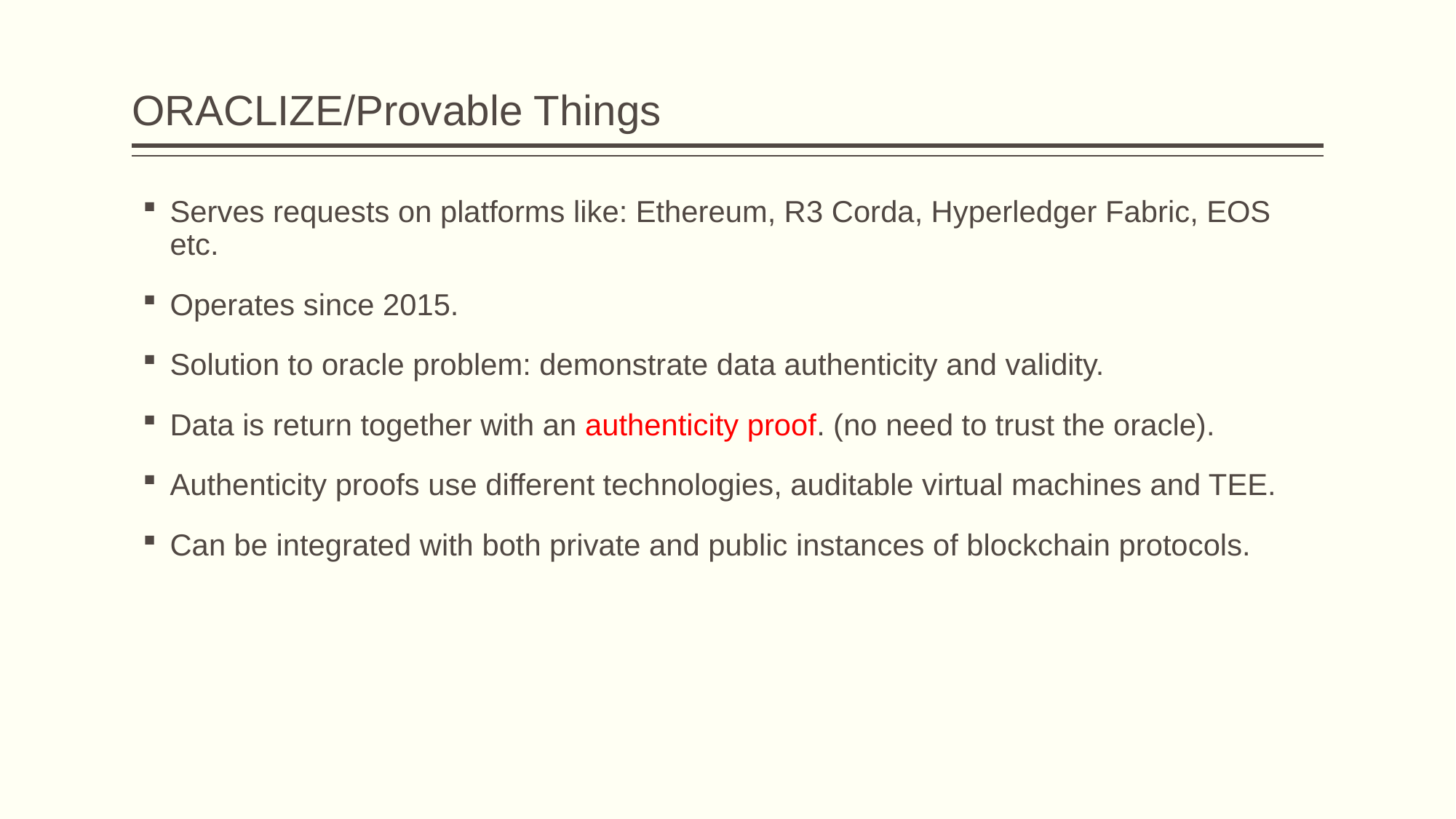

# ORACLIZE/Provable Things
Serves requests on platforms like: Ethereum, R3 Corda, Hyperledger Fabric, EOS etc.
Operates since 2015.
Solution to oracle problem: demonstrate data authenticity and validity.
Data is return together with an authenticity proof. (no need to trust the oracle).
Authenticity proofs use different technologies, auditable virtual machines and TEE.
Can be integrated with both private and public instances of blockchain protocols.